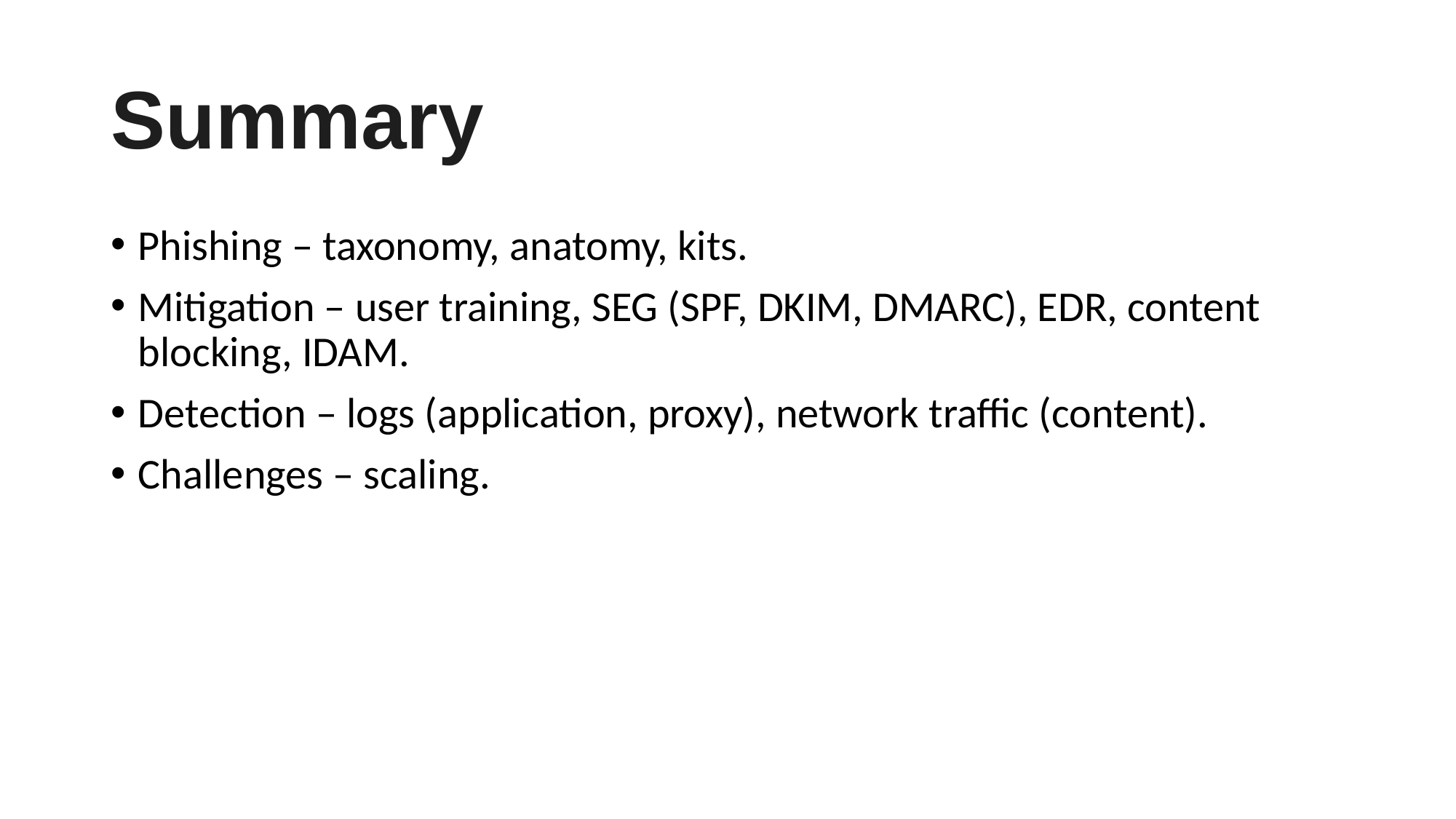

# Summary
Phishing – taxonomy, anatomy, kits.
Mitigation – user training, SEG (SPF, DKIM, DMARC), EDR, content blocking, IDAM.
Detection – logs (application, proxy), network traffic (content).
Challenges – scaling.